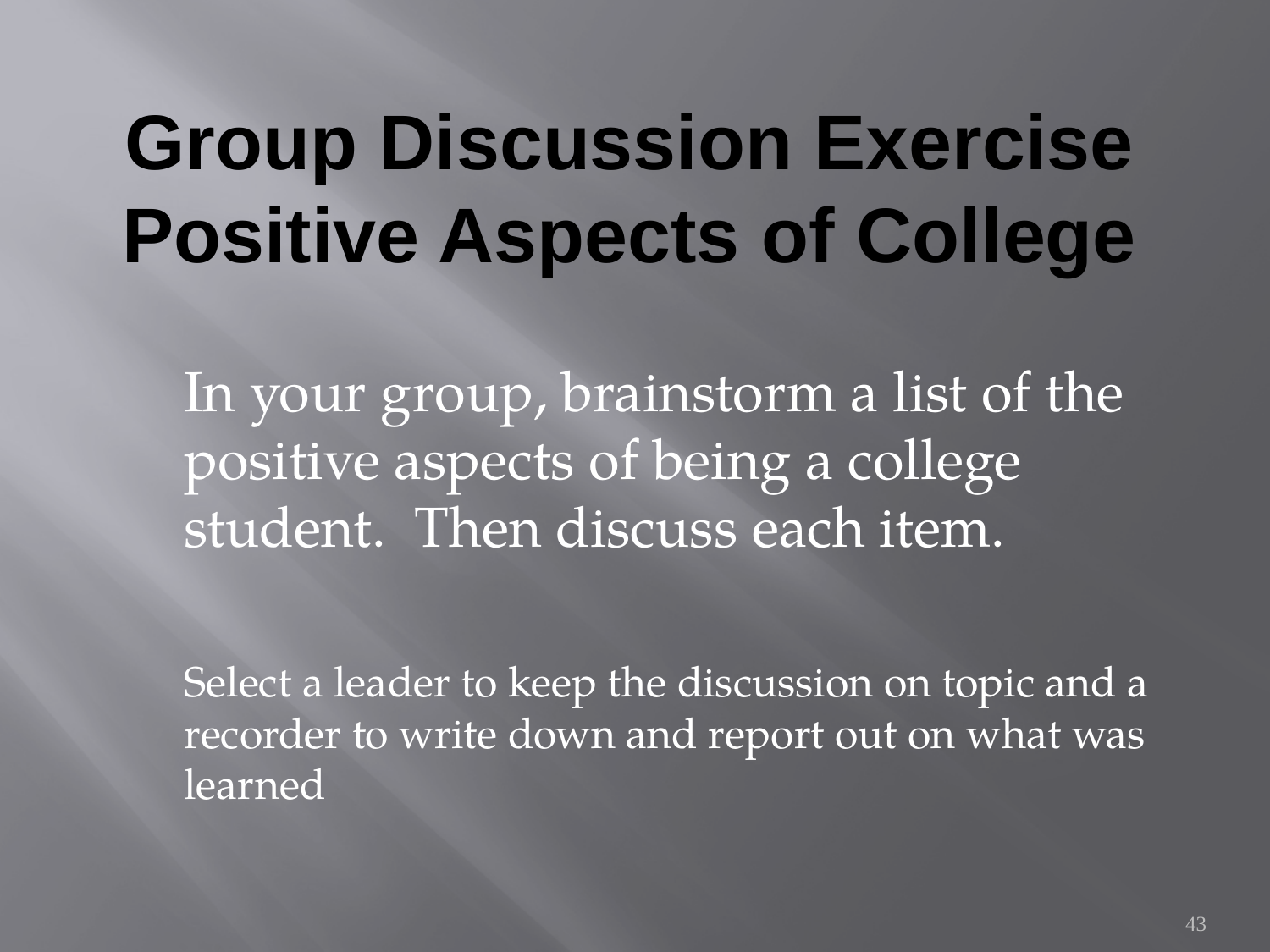

# Group Discussion Exercise Positive Aspects of College
	In your group, brainstorm a list of the positive aspects of being a college student.  Then discuss each item.

	Select a leader to keep the discussion on topic and a recorder to write down and report out on what was learned
43